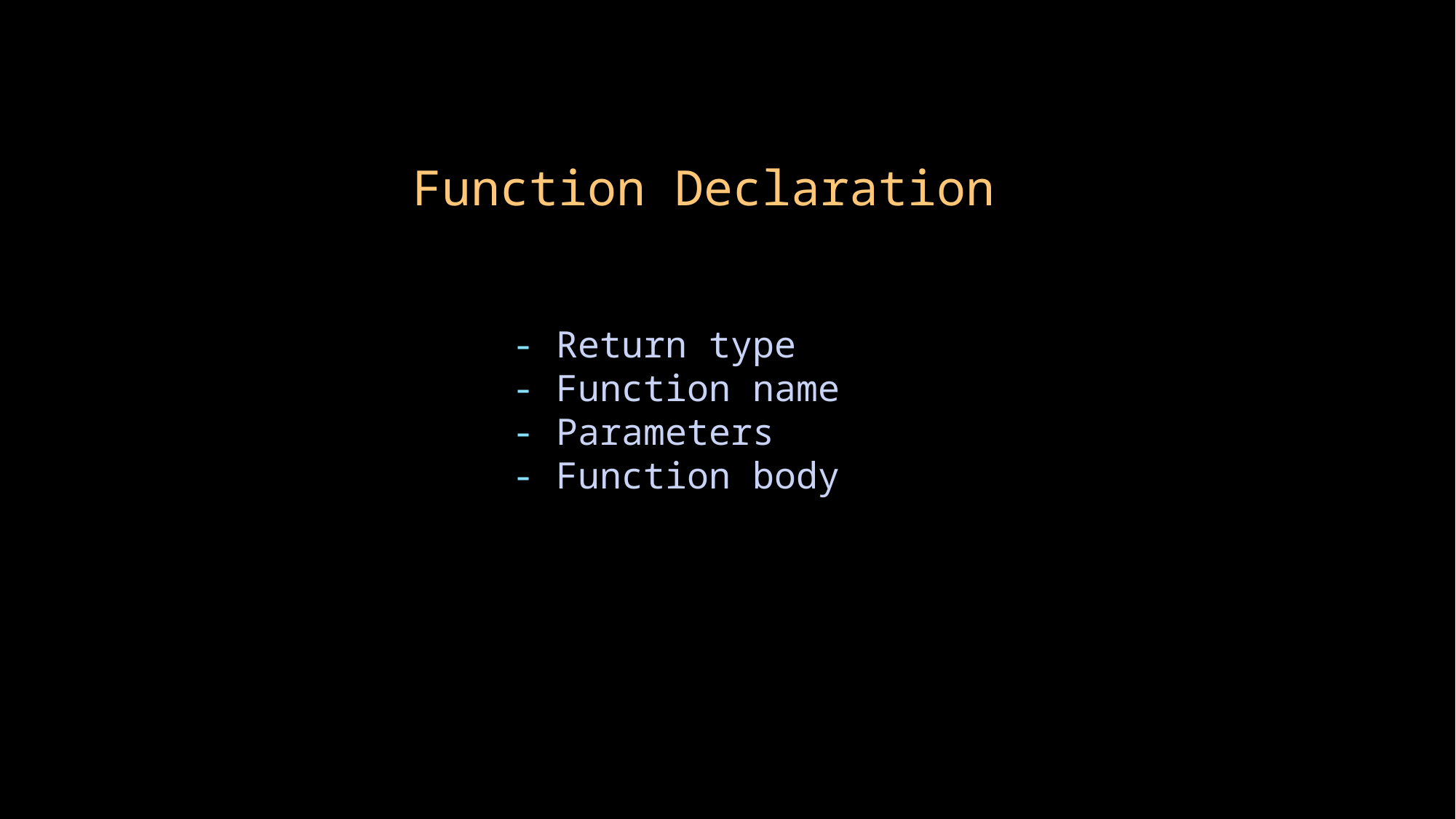

Function Declaration
- Return type
- Function name
- Parameters
- Function body